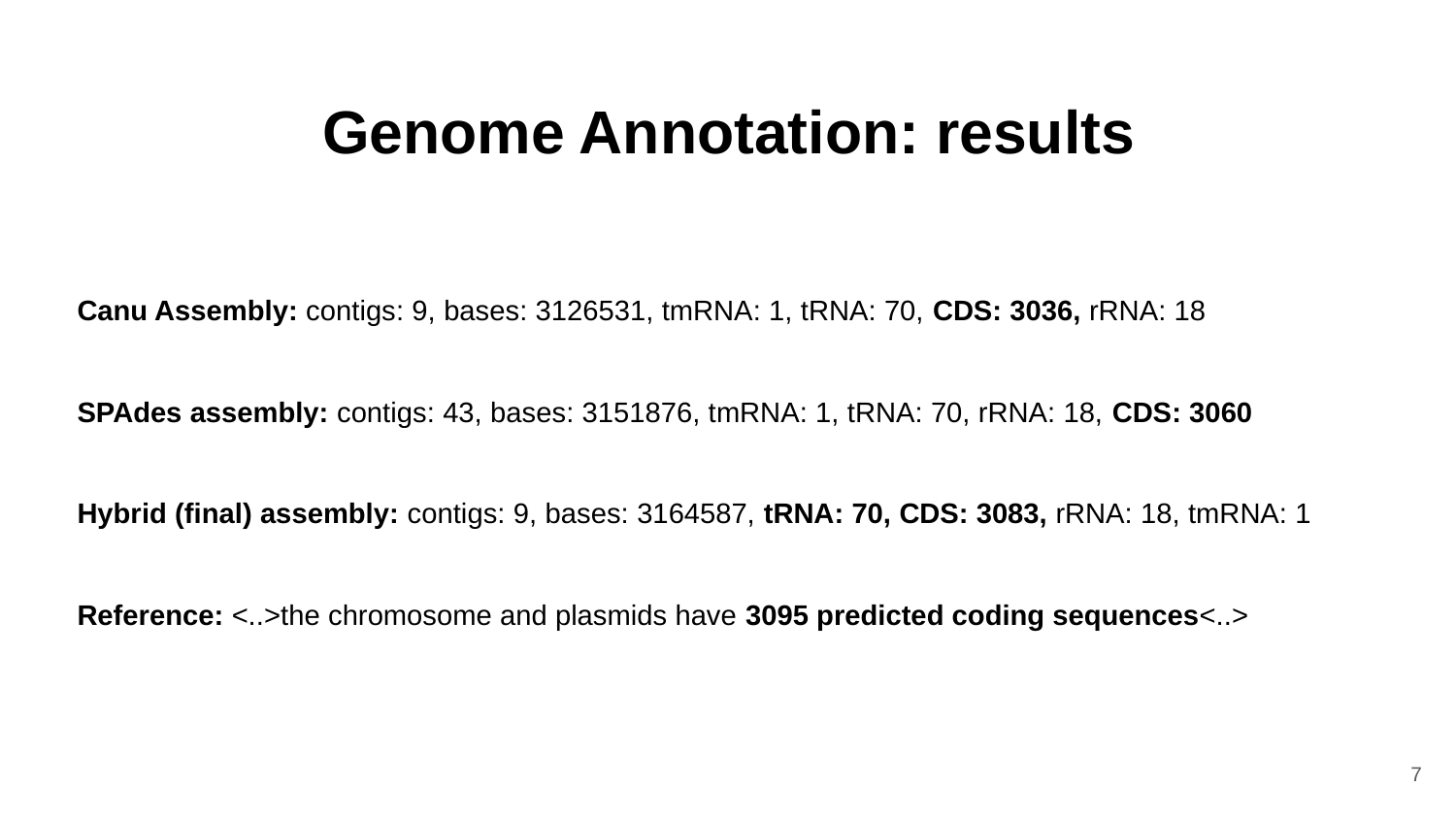

Genome Annotation: results
Canu Assembly: contigs: 9, bases: 3126531, tmRNA: 1, tRNA: 70, CDS: 3036, rRNA: 18

SPAdes assembly: contigs: 43, bases: 3151876, tmRNA: 1, tRNA: 70, rRNA: 18, CDS: 3060

Hybrid (final) assembly: contigs: 9, bases: 3164587, tRNA: 70, CDS: 3083, rRNA: 18, tmRNA: 1

Reference: <..>the chromosome and plasmids have 3095 predicted coding sequences<..>
7